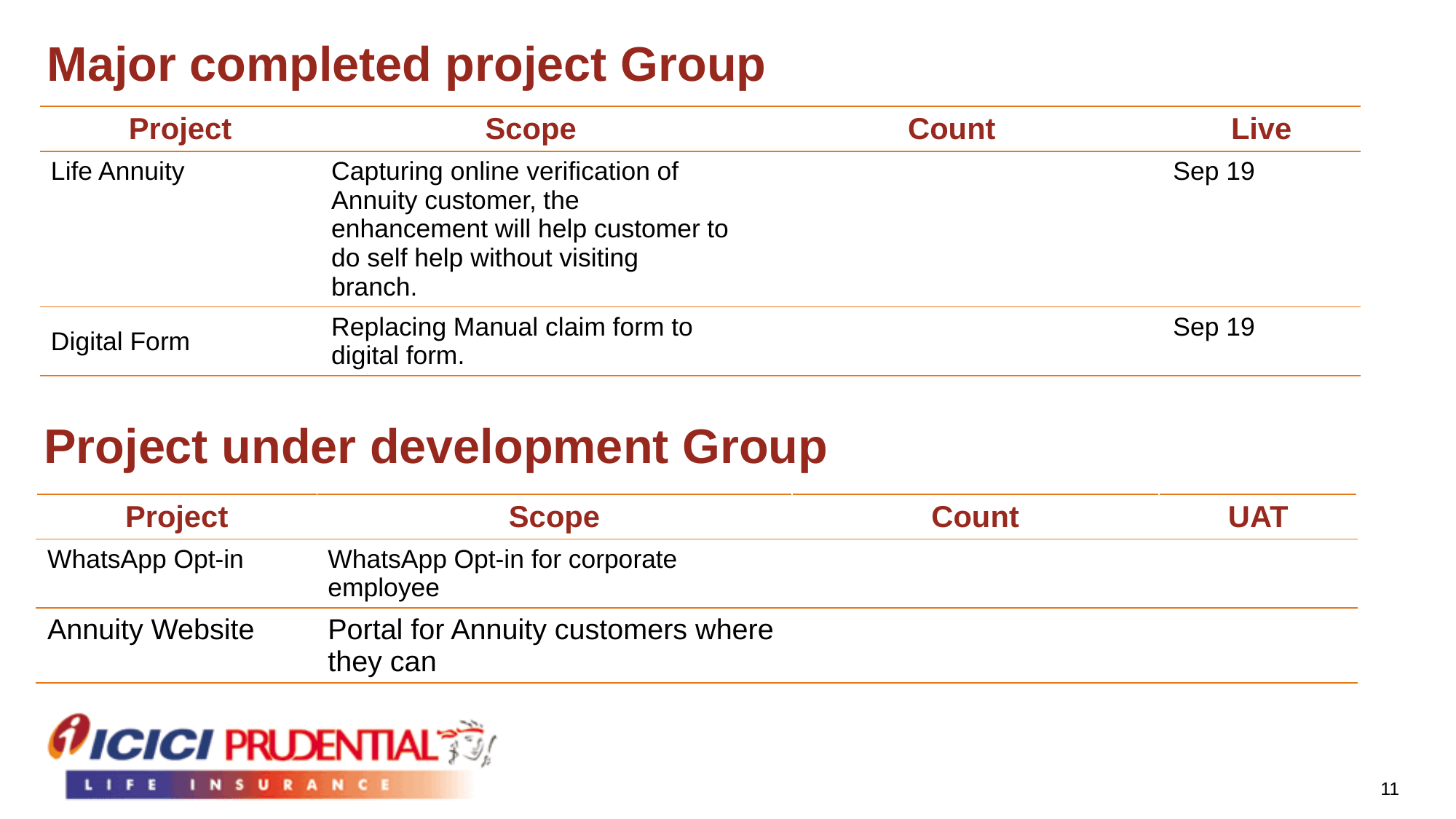

# Major completed project Group
| Project | Scope | Count | Live |
| --- | --- | --- | --- |
| Life Annuity | Capturing online verification of Annuity customer, the enhancement will help customer to do self help without visiting branch. |  | Sep 19 |
| Digital Form | Replacing Manual claim form to digital form. |  | Sep 19 |
Project under development Group
| Project | Scope | Count | UAT |
| --- | --- | --- | --- |
| WhatsApp Opt-in | WhatsApp Opt-in for corporate employee |  |  |
| Annuity Website | Portal for Annuity customers where they can |  |  |
11